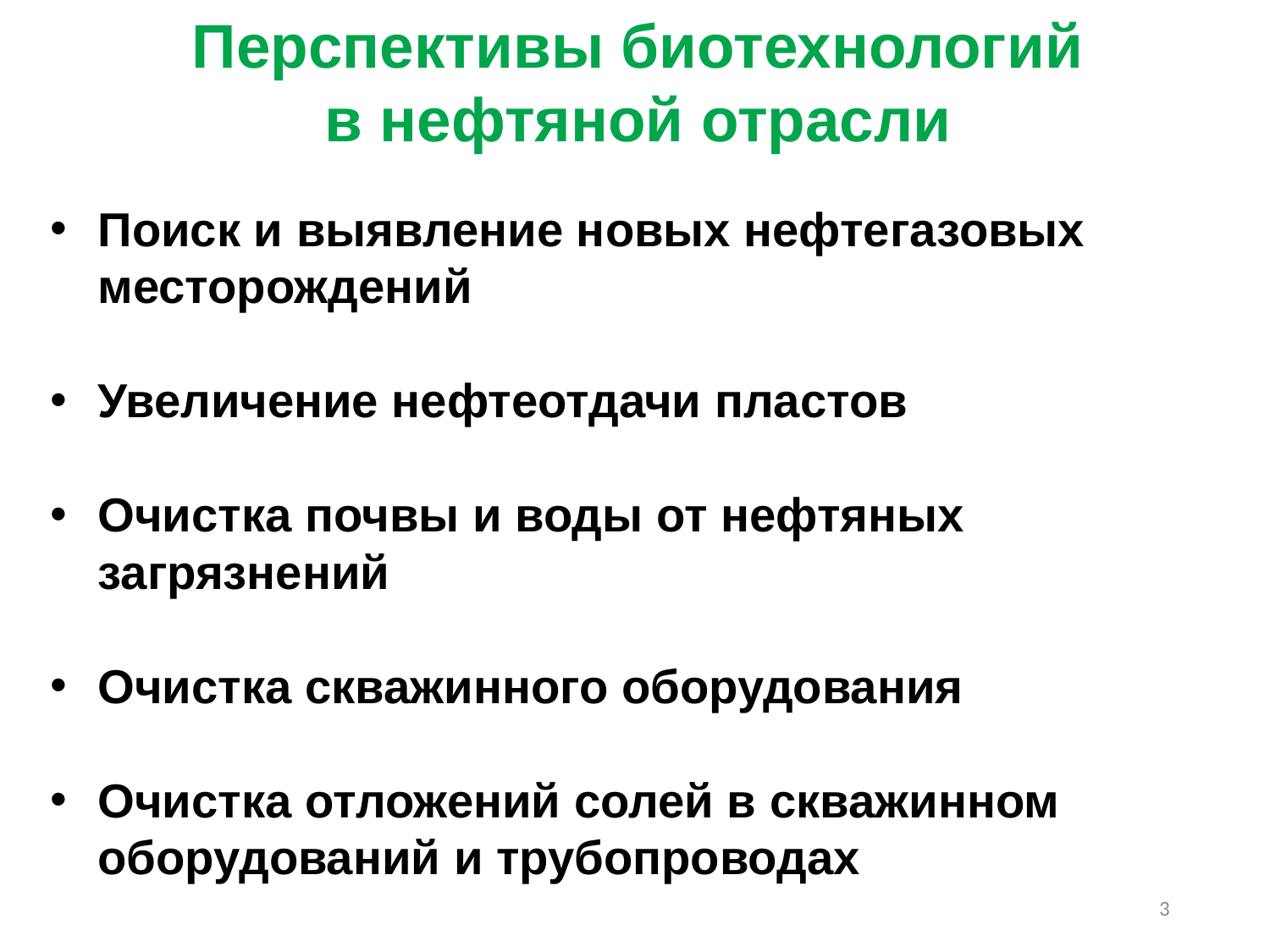

Перспективы биотехнологий
в нефтяной отрасли
Поиск и выявление новых нефтегазовых месторождений
Увеличение нефтеотдачи пластов
Очистка почвы и воды от нефтяных загрязнений
Очистка скважинного оборудования
Очистка отложений солей в скважинном оборудований и трубопроводах
3